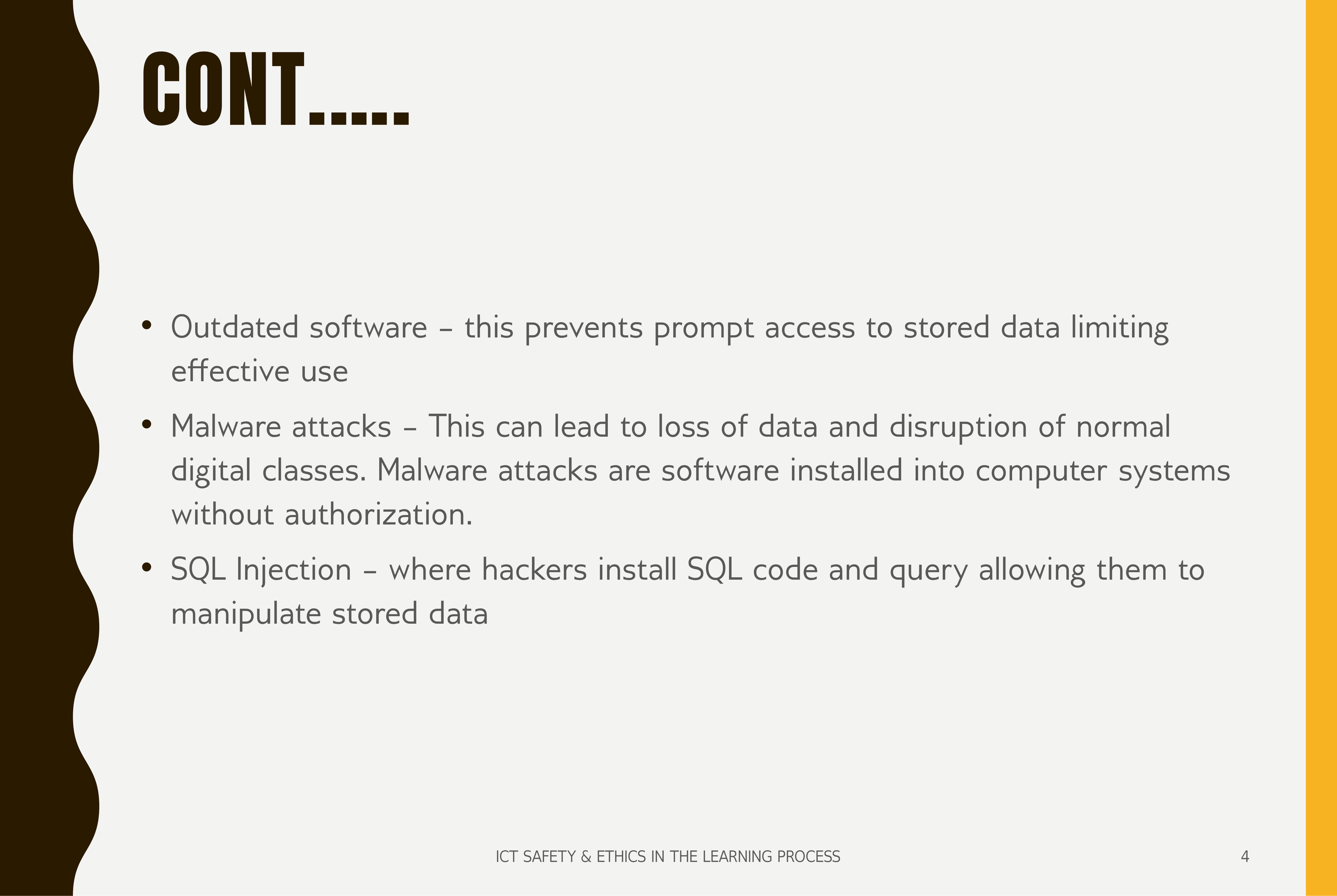

# Cont.….
Outdated software – this prevents prompt access to stored data limiting effective use
Malware attacks – This can lead to loss of data and disruption of normal digital classes. Malware attacks are software installed into computer systems without authorization.
SQL Injection – where hackers install SQL code and query allowing them to manipulate stored data
ICT SAFETY & ETHICS IN THE LEARNING PROCESS
4